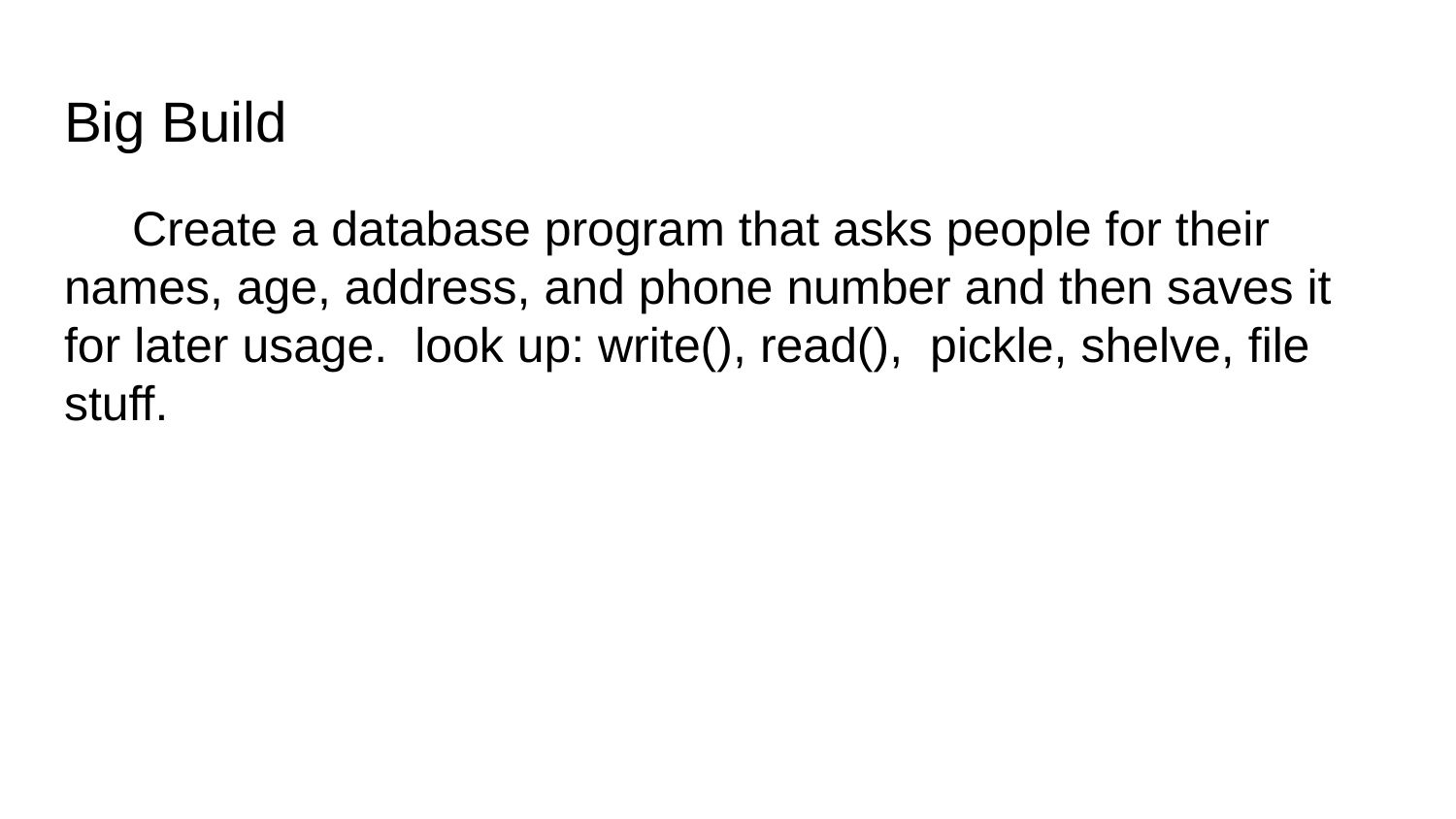

# Big Build
     Create a database program that asks people for their names, age, address, and phone number and then saves it for later usage.  look up: write(), read(),  pickle, shelve, file stuff.